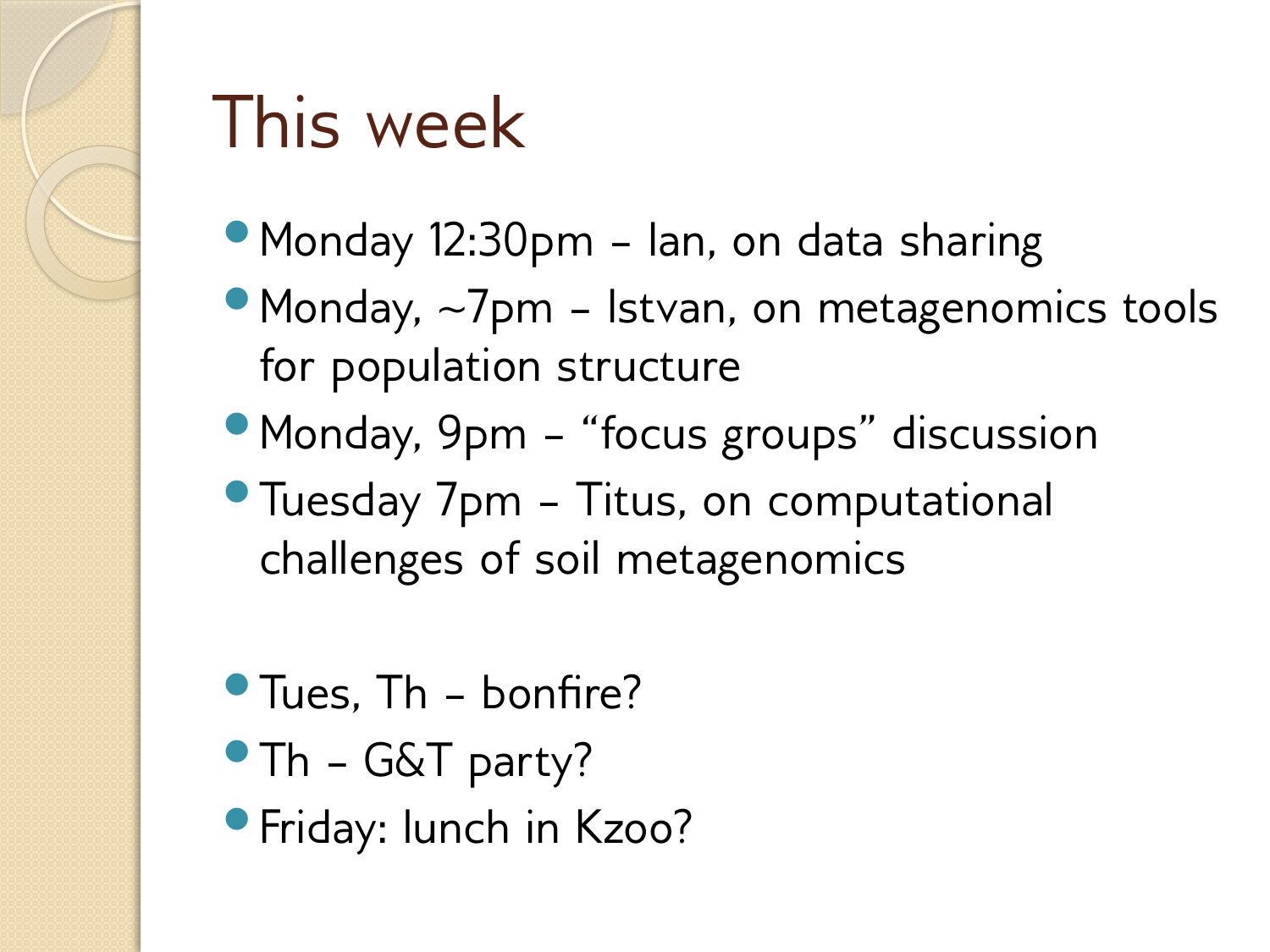

# This week
Monday 12:30pm – Ian, on data sharing
Monday, ~7pm – Istvan, on metagenomics tools for population structure
Monday, 9pm – “focus groups” discussion
Tuesday 7pm – Titus, on computational challenges of soil metagenomics

Tues, Th – bonfire?
Th – G&T party?
Friday: lunch in Kzoo?